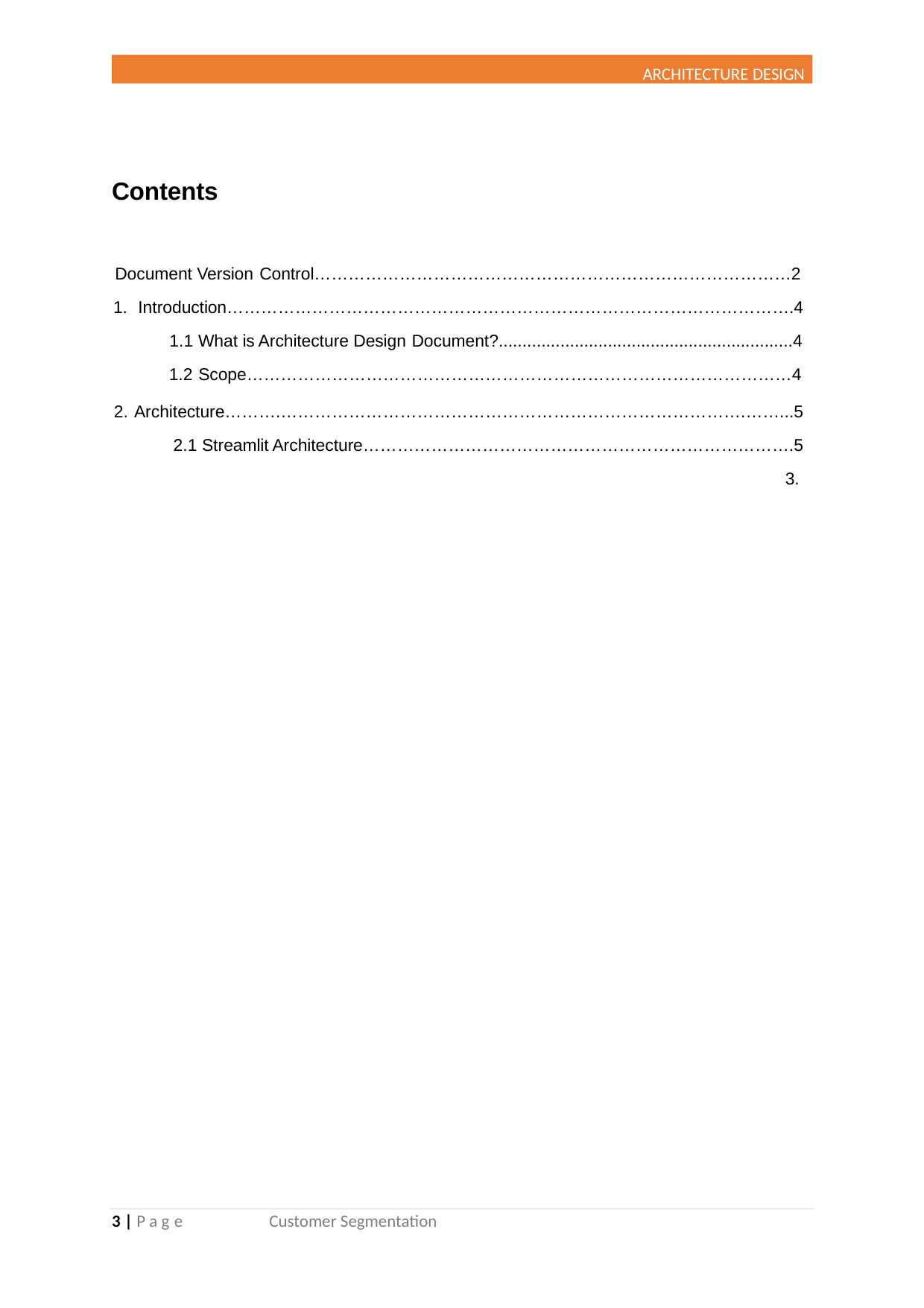

ARCHITECTURE DESIGN
Contents
Document Version Control…………………………………………………………………………2
1.  Introduction……………………………………………………………………………………….4
1.1 What is Architecture Design Document?..............................................................4
1.2 Scope……………………………………………………………………………………4
2. Architecture……….……………………………………………………………………….……...5  2.1 Streamlit Architecture………………………………………………………………….5
3.

3 | P a g e
Customer Segmentation